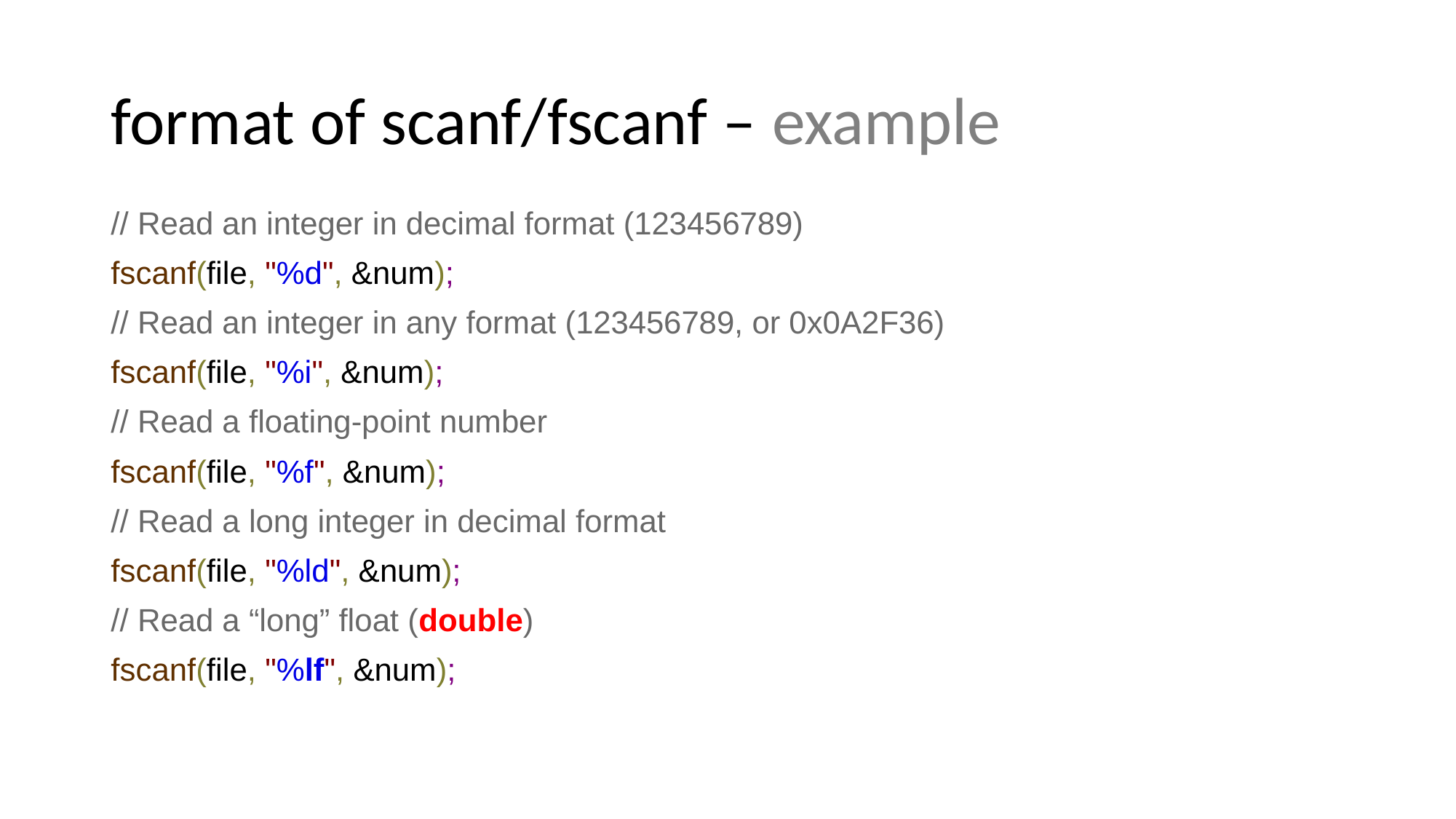

# format of scanf/fscanf – example
// Read an integer in decimal format (123456789)
fscanf(file, "%d", &num);
// Read an integer in any format (123456789, or 0x0A2F36)
fscanf(file, "%i", &num);
// Read a floating-point number
fscanf(file, "%f", &num);
// Read a long integer in decimal format
fscanf(file, "%ld", &num);
// Read a “long” float (double)
fscanf(file, "%lf", &num);